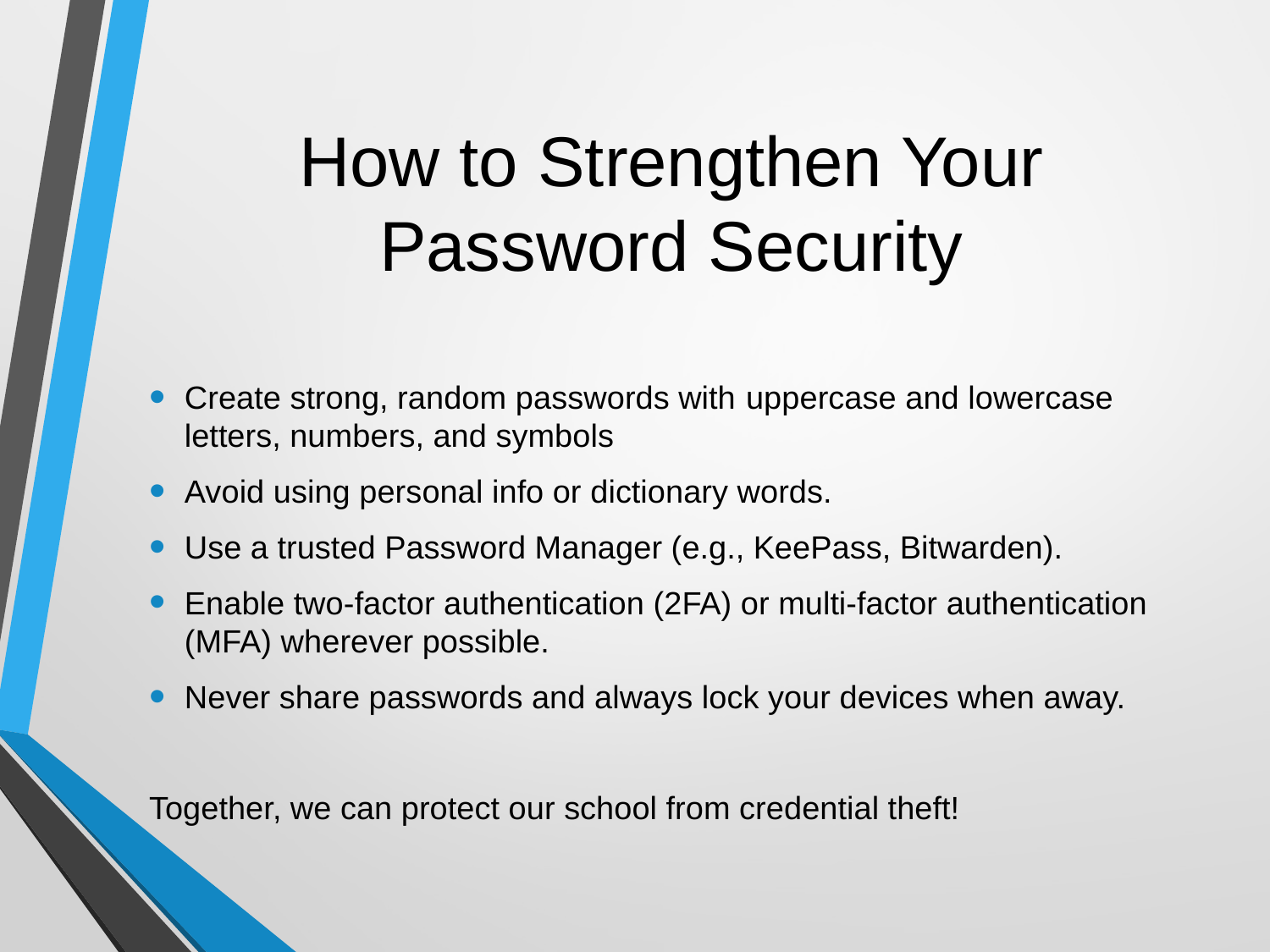

# How to Strengthen Your Password Security
Create strong, random passwords with uppercase and lowercase letters, numbers, and symbols
Avoid using personal info or dictionary words.
Use a trusted Password Manager (e.g., KeePass, Bitwarden).
Enable two-factor authentication (2FA) or multi-factor authentication (MFA) wherever possible.
Never share passwords and always lock your devices when away.

Together, we can protect our school from credential theft!